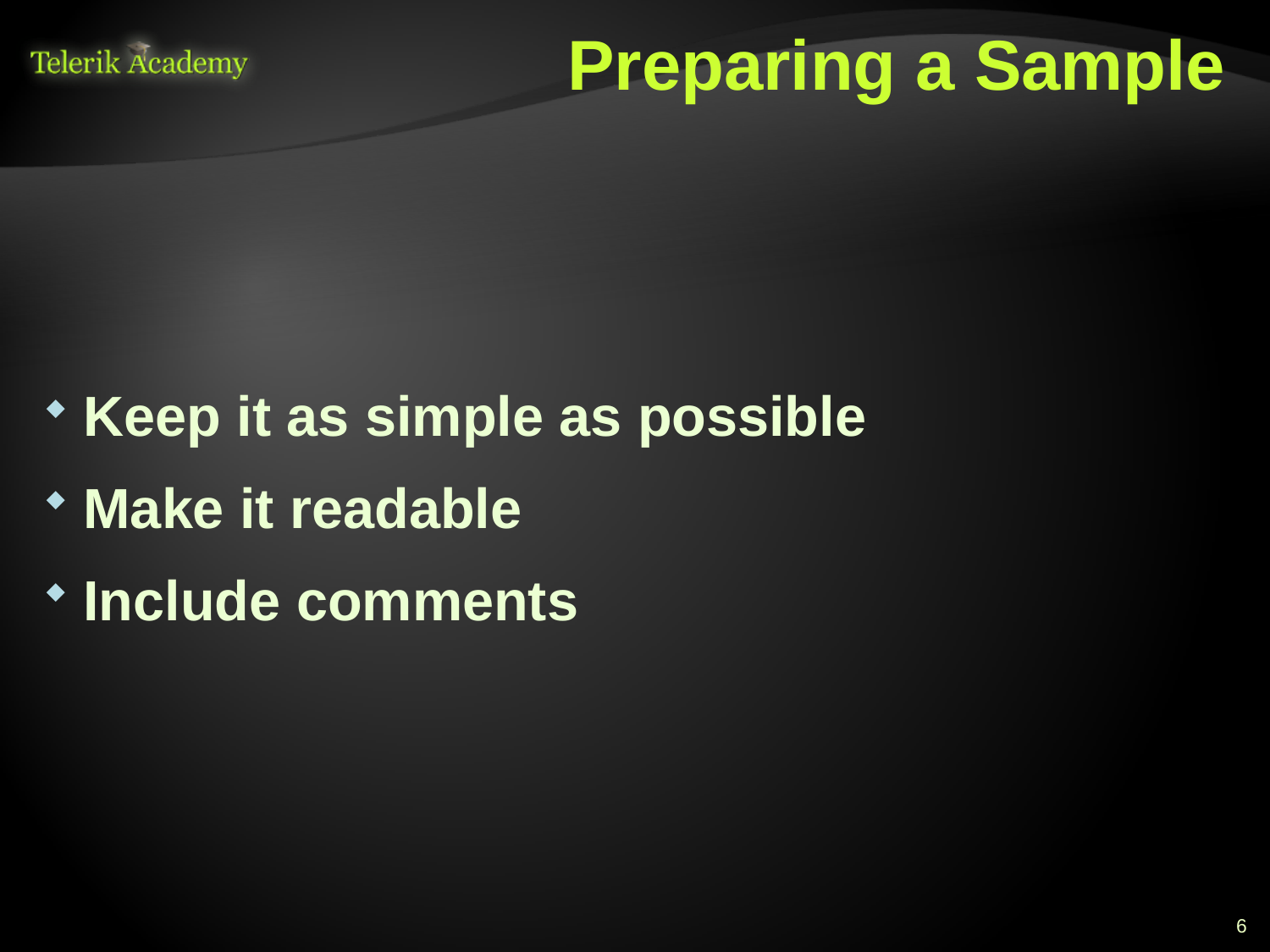

# Preparing a Sample
Keep it as simple as possible
Make it readable
Include comments
6